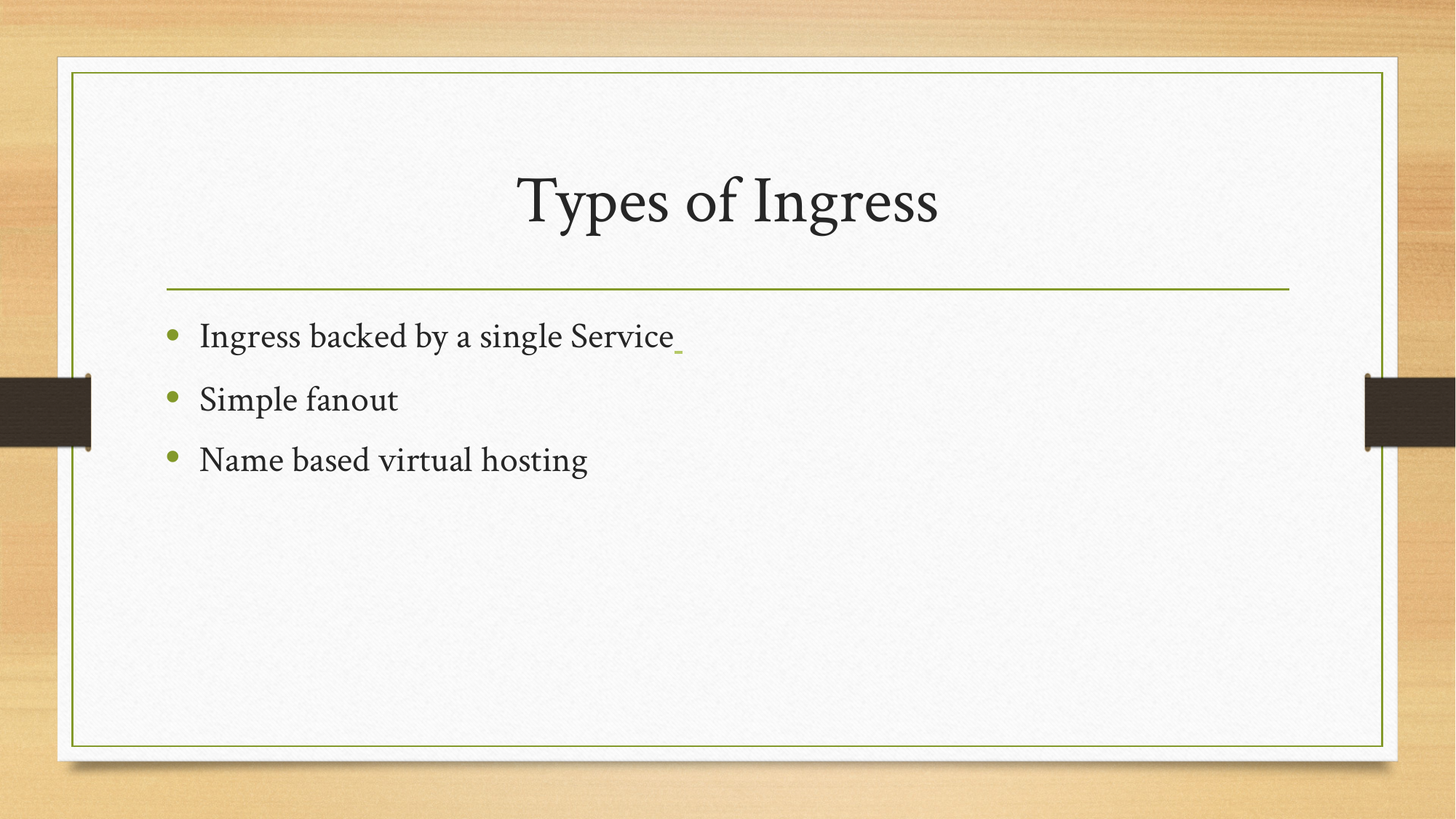

# Types of Ingress
Ingress backed by a single Service
Simple fanout
Name based virtual hosting